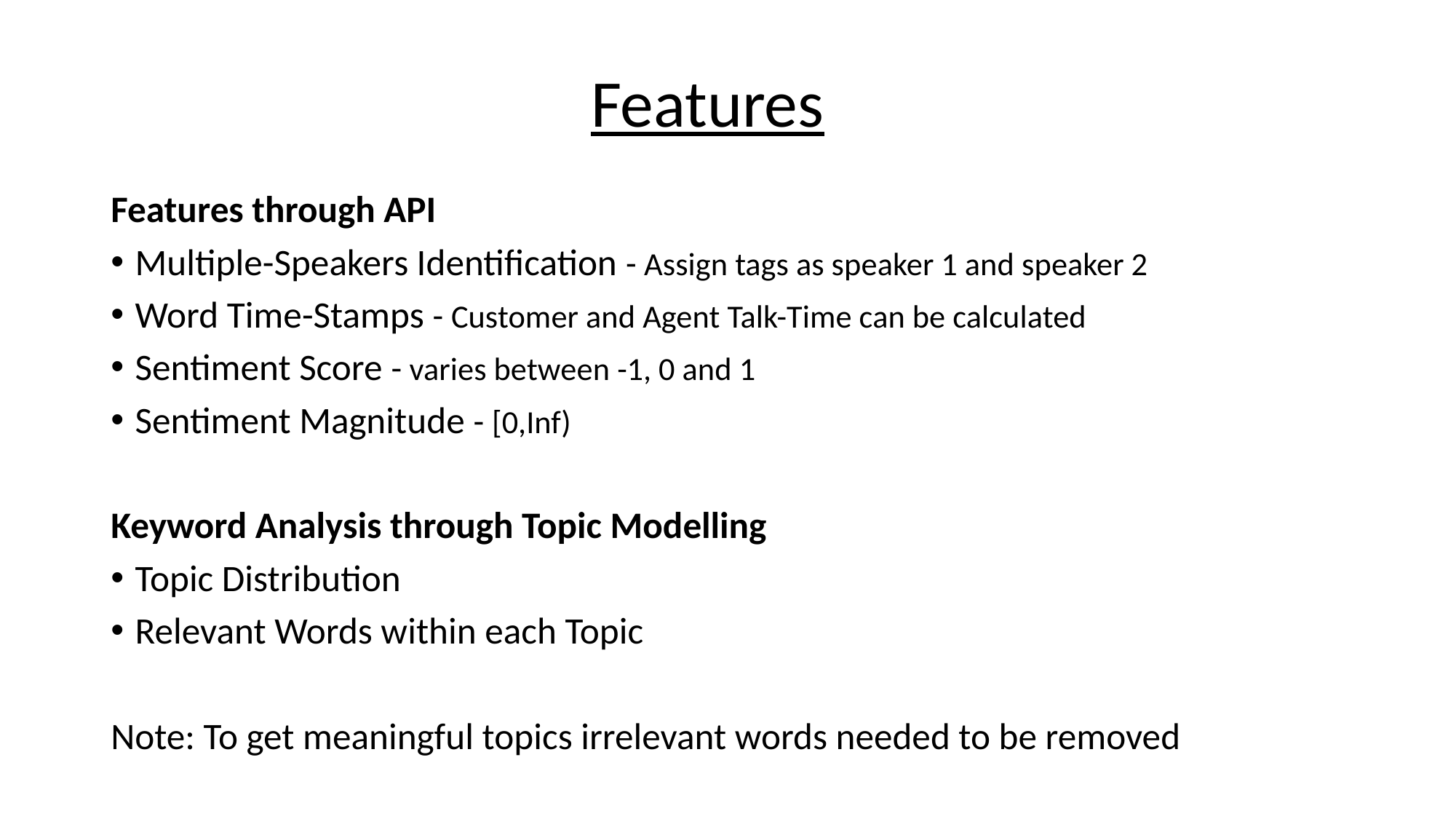

# Features
Features through API
Multiple-Speakers Identification - Assign tags as speaker 1 and speaker 2
Word Time-Stamps - Customer and Agent Talk-Time can be calculated
Sentiment Score - varies between -1, 0 and 1
Sentiment Magnitude - [0,Inf)

Keyword Analysis through Topic Modelling
Topic Distribution
Relevant Words within each Topic

Note: To get meaningful topics irrelevant words needed to be removed